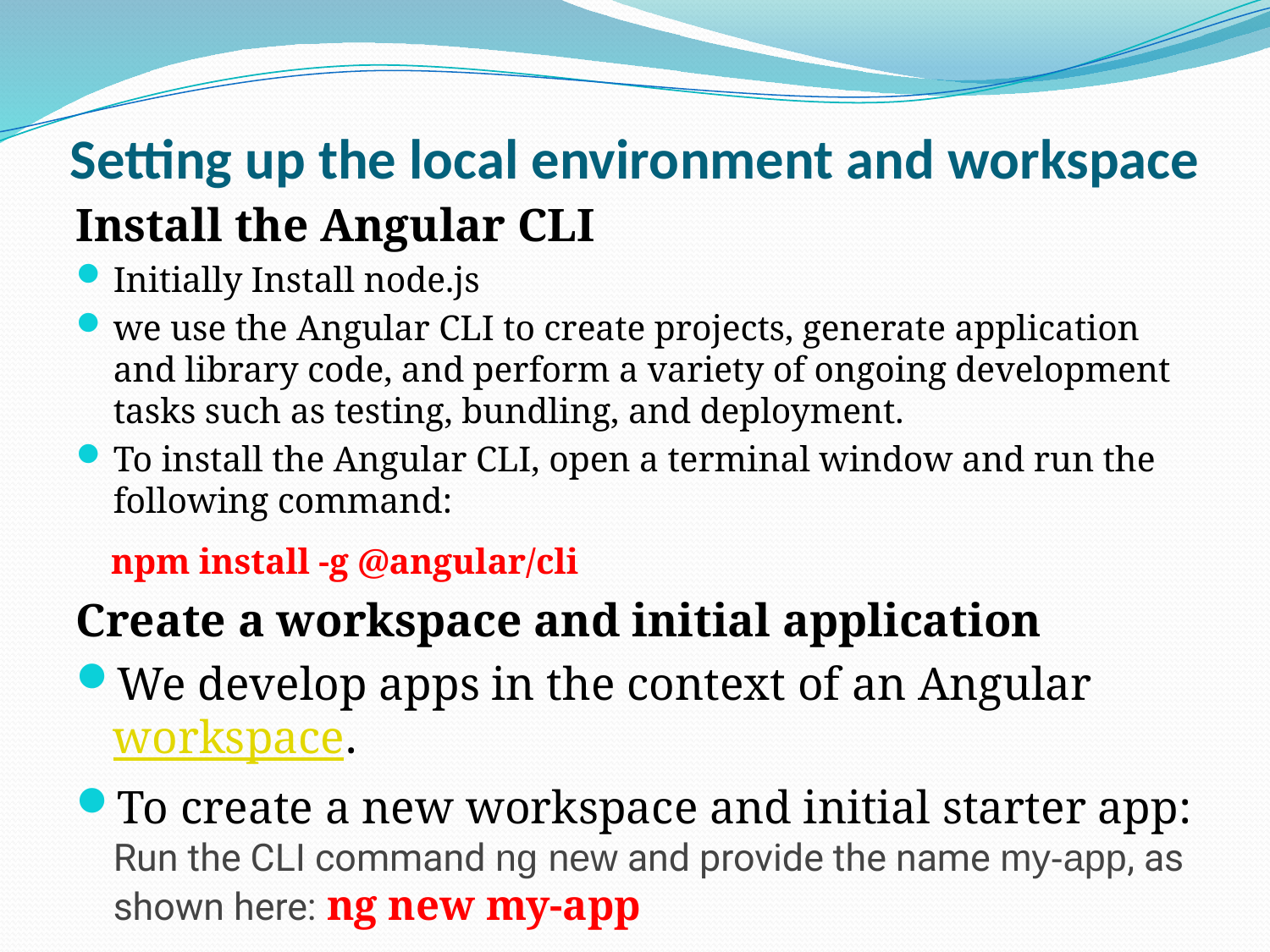

# Setting up the local environment and workspace
Install the Angular CLI
Initially Install node.js
we use the Angular CLI to create projects, generate application and library code, and perform a variety of ongoing development tasks such as testing, bundling, and deployment.
To install the Angular CLI, open a terminal window and run the following command:
   npm install -g @angular/cli
Create a workspace and initial application
We develop apps in the context of an Angular workspace.
To create a new workspace and initial starter app:
Run the CLI command ng new and provide the name my-app, as shown here: ng new my-app